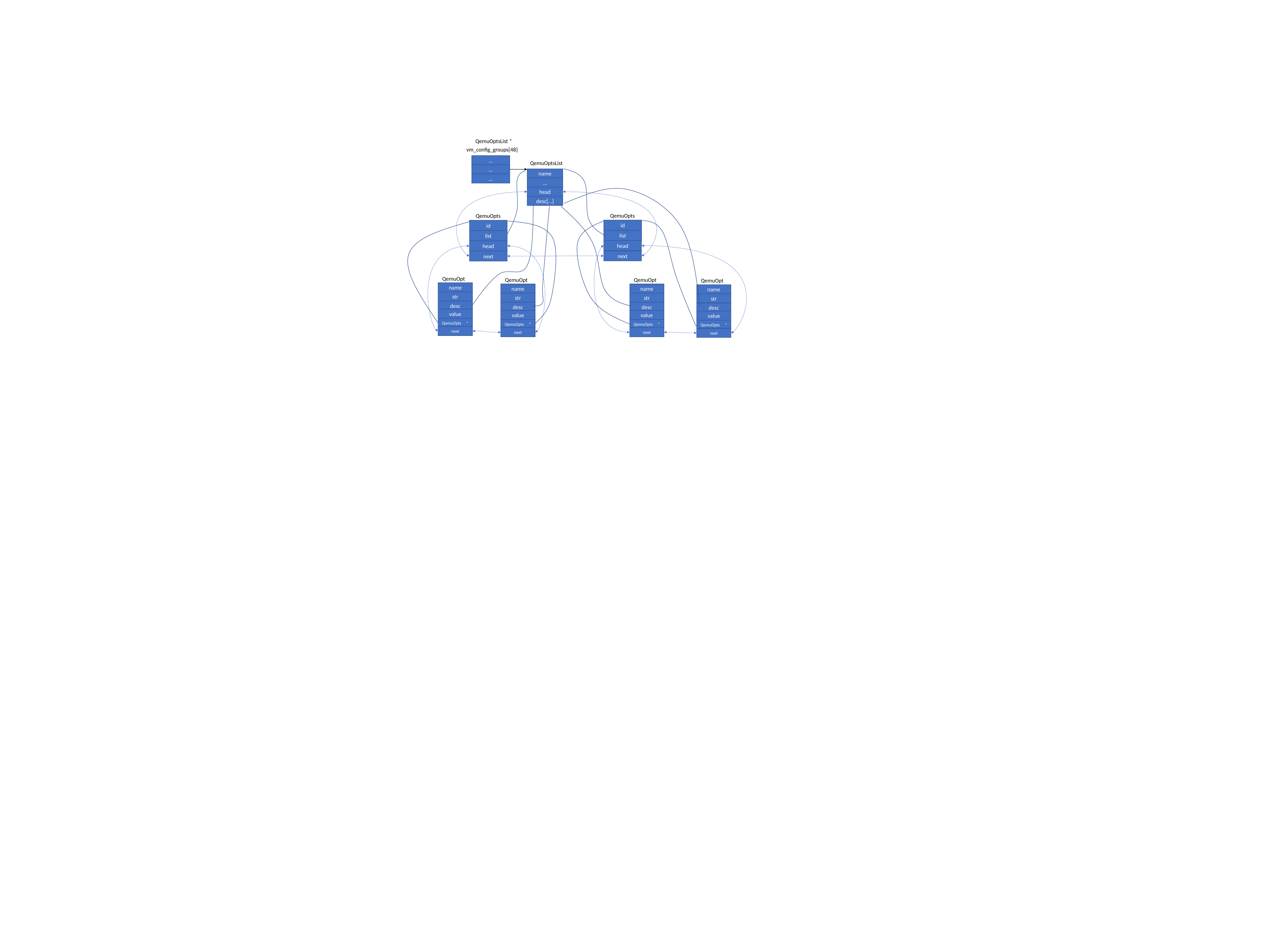

QemuOptsList *
vm_config_groups[48]
…
QemuOptsList

…

name

…
…
head

desc[…]

QemuOpts
QemuOpts
id
id

list
list
head
head
next
next
QemuOpt
QemuOpt
QemuOpt
QemuOpt
name
name
name
name
str
str
str
str
desc
desc
desc
desc
value
value
value
value
QemuOpts     *
QemuOpts     *
QemuOpts     *
QemuOpts     *
next
next
next
next